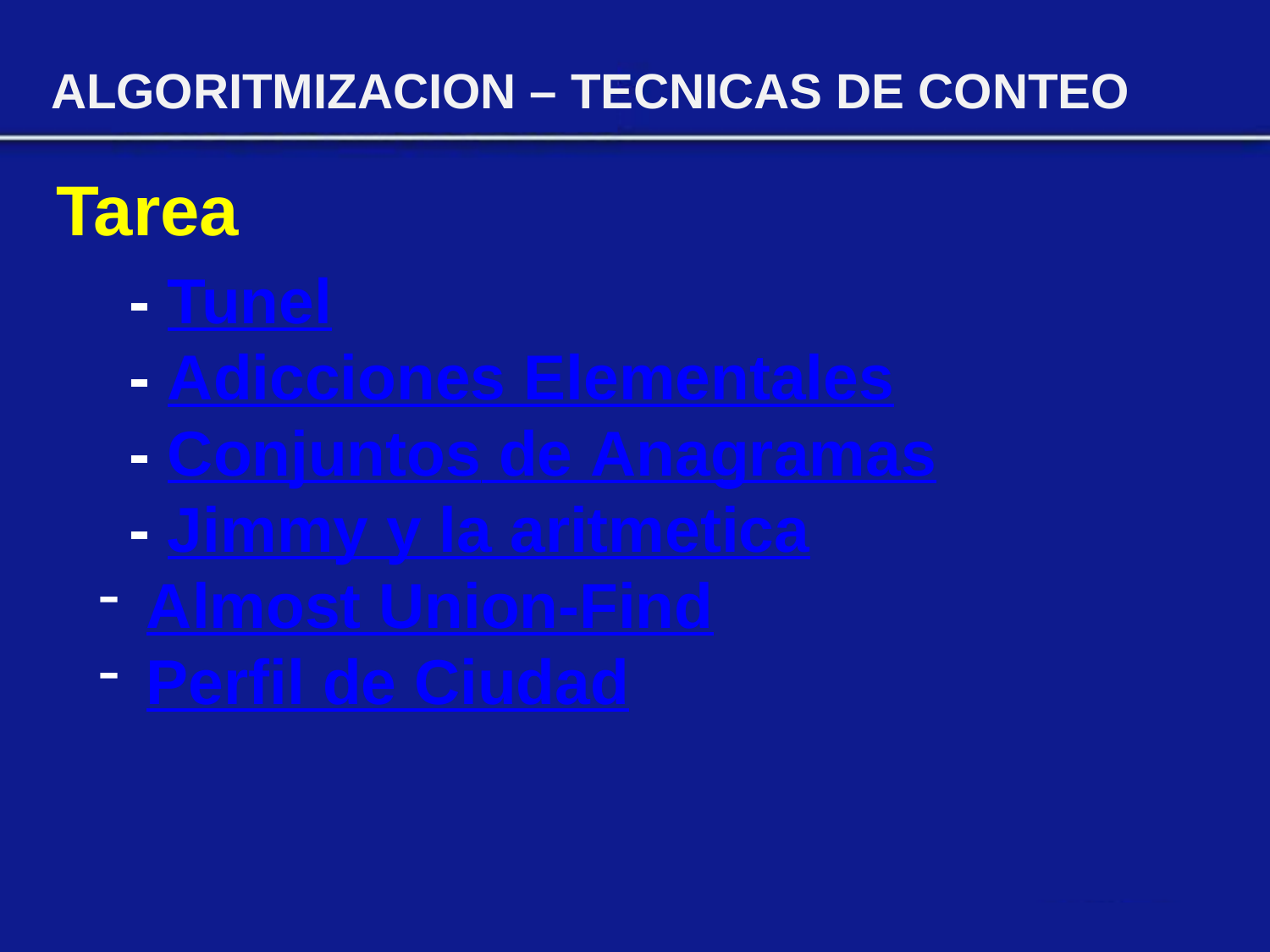

ALGORITMIZACION – TECNICAS DE CONTEO
Tarea
- Tunel
- Adicciones Elementales
- Conjuntos de Anagramas
- Jimmy y la aritmetica
 Almost Union-Find
 Perfil de Ciudad